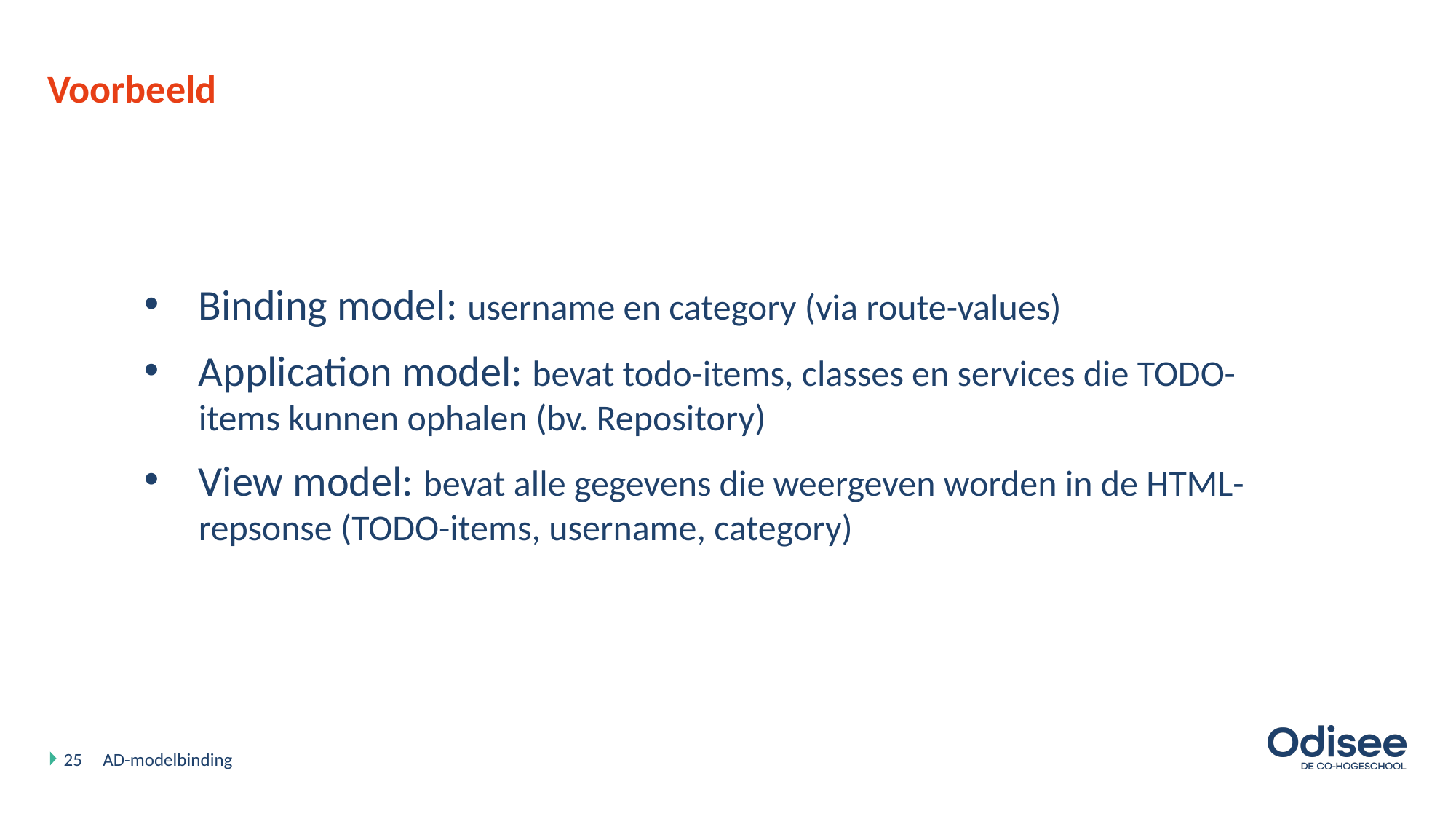

# Voorbeeld
Binding model: username en category (via route-values)
Application model: bevat todo-items, classes en services die TODO-items kunnen ophalen (bv. Repository)
View model: bevat alle gegevens die weergeven worden in de HTML-repsonse (TODO-items, username, category)
25
AD-modelbinding